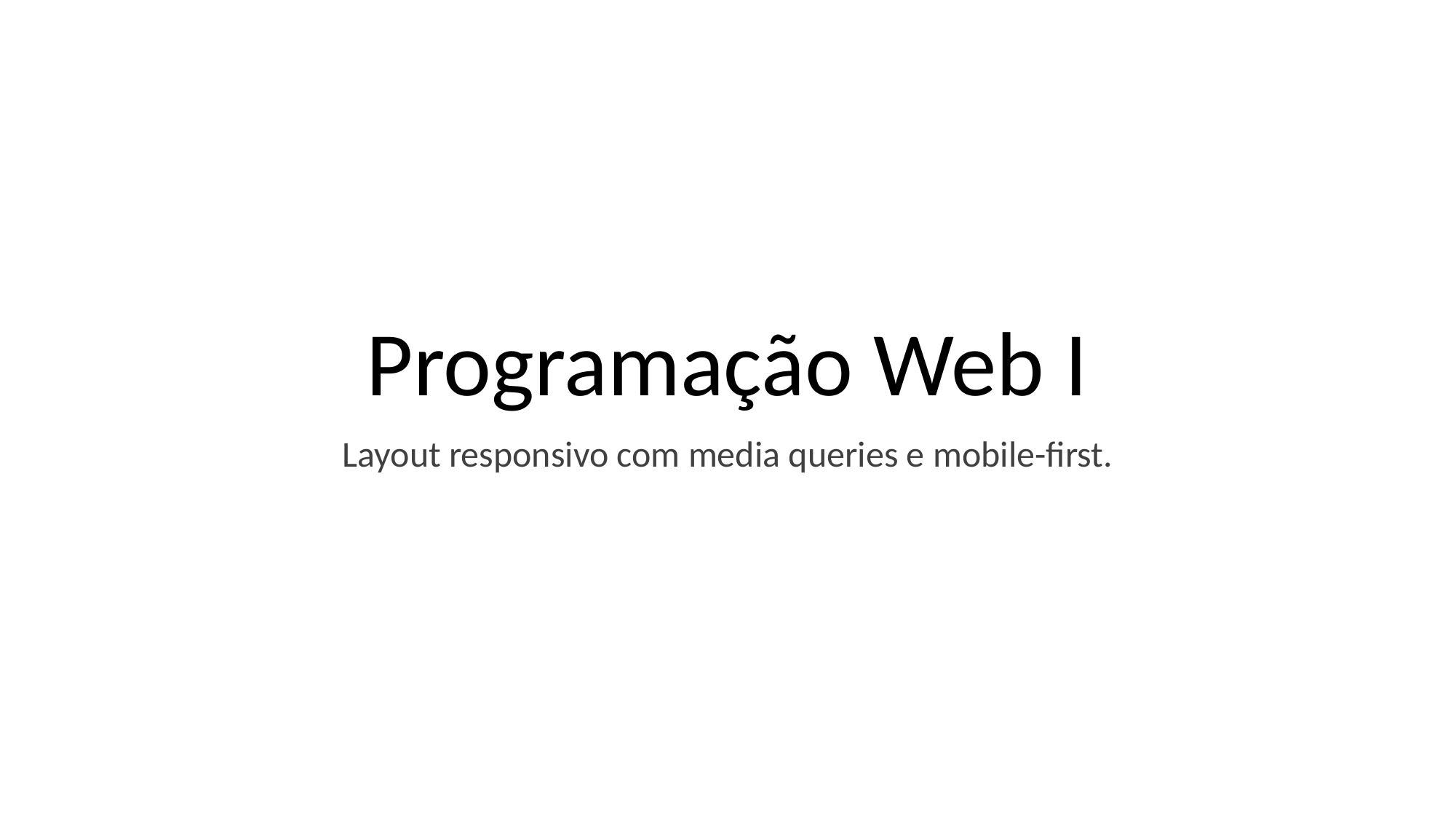

# Programação Web I
Layout responsivo com media queries e mobile-first.